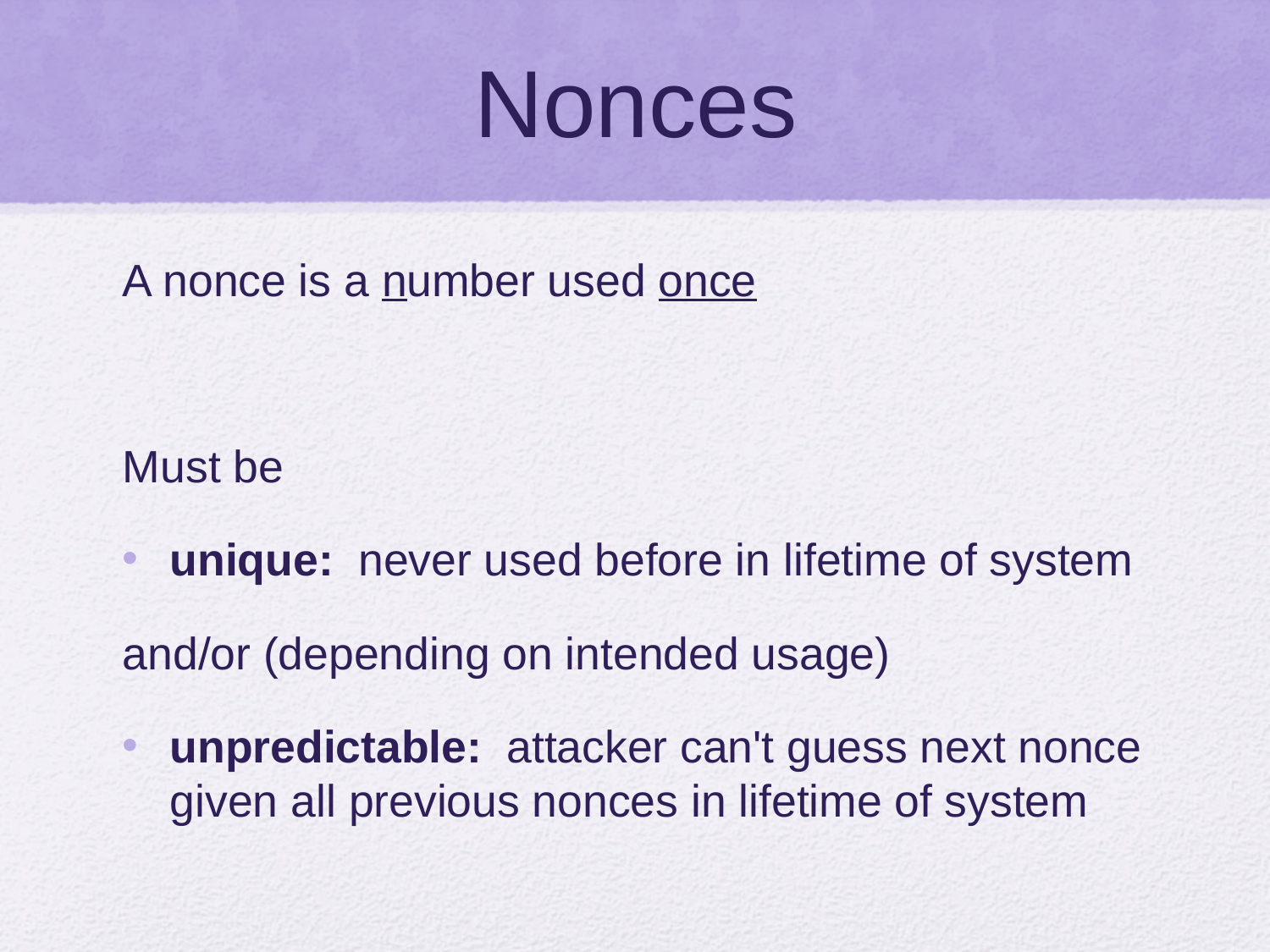

# Nonces
A nonce is a number used once

Must be
unique:  never used before in lifetime of system
and/or (depending on intended usage)
unpredictable:  attacker can't guess next nonce given all previous nonces in lifetime of system